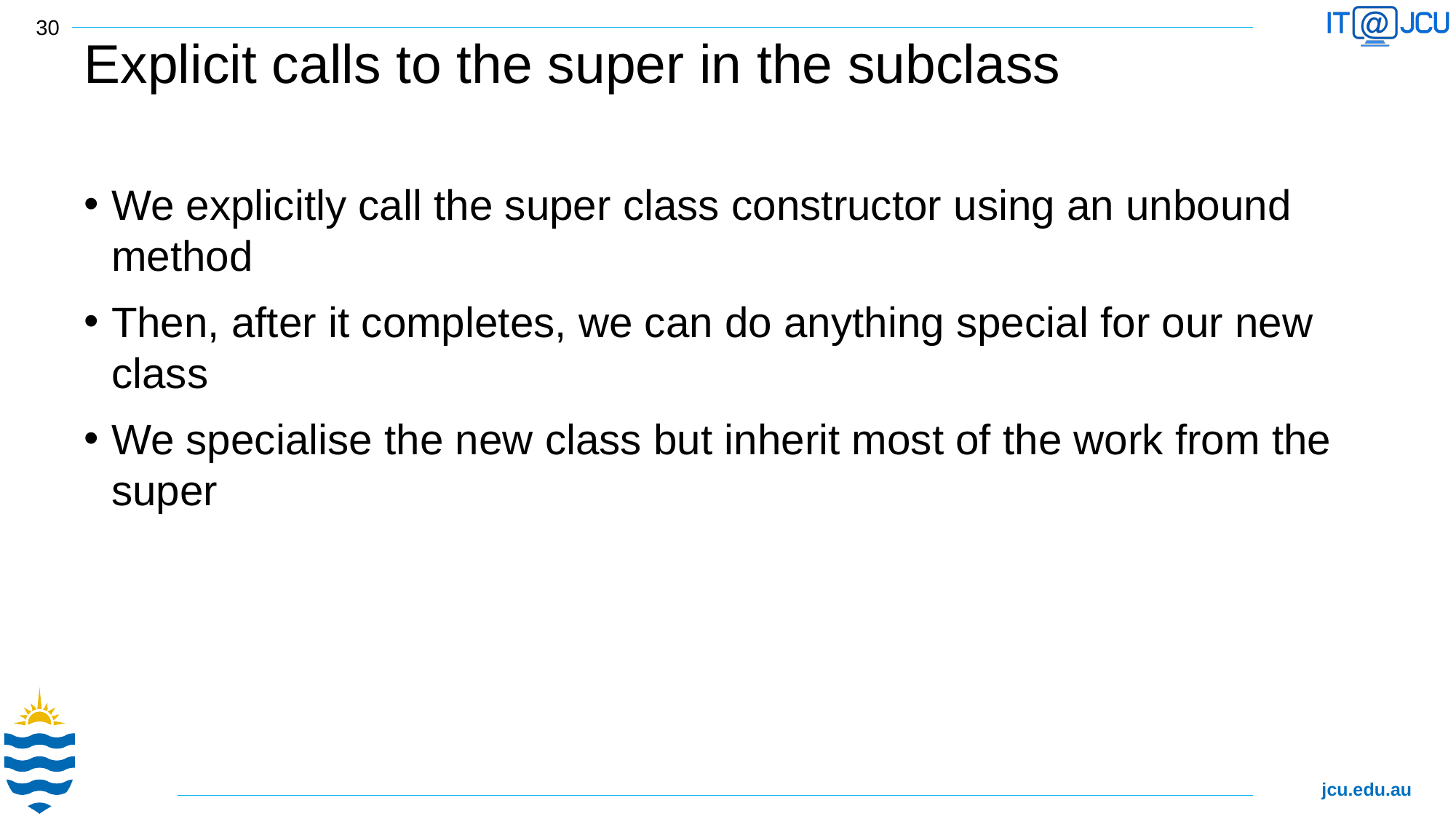

30
# Explicit calls to the super in the subclass
We explicitly call the super class constructor using an unbound method
Then, after it completes, we can do anything special for our new class
We specialise the new class but inherit most of the work from the super